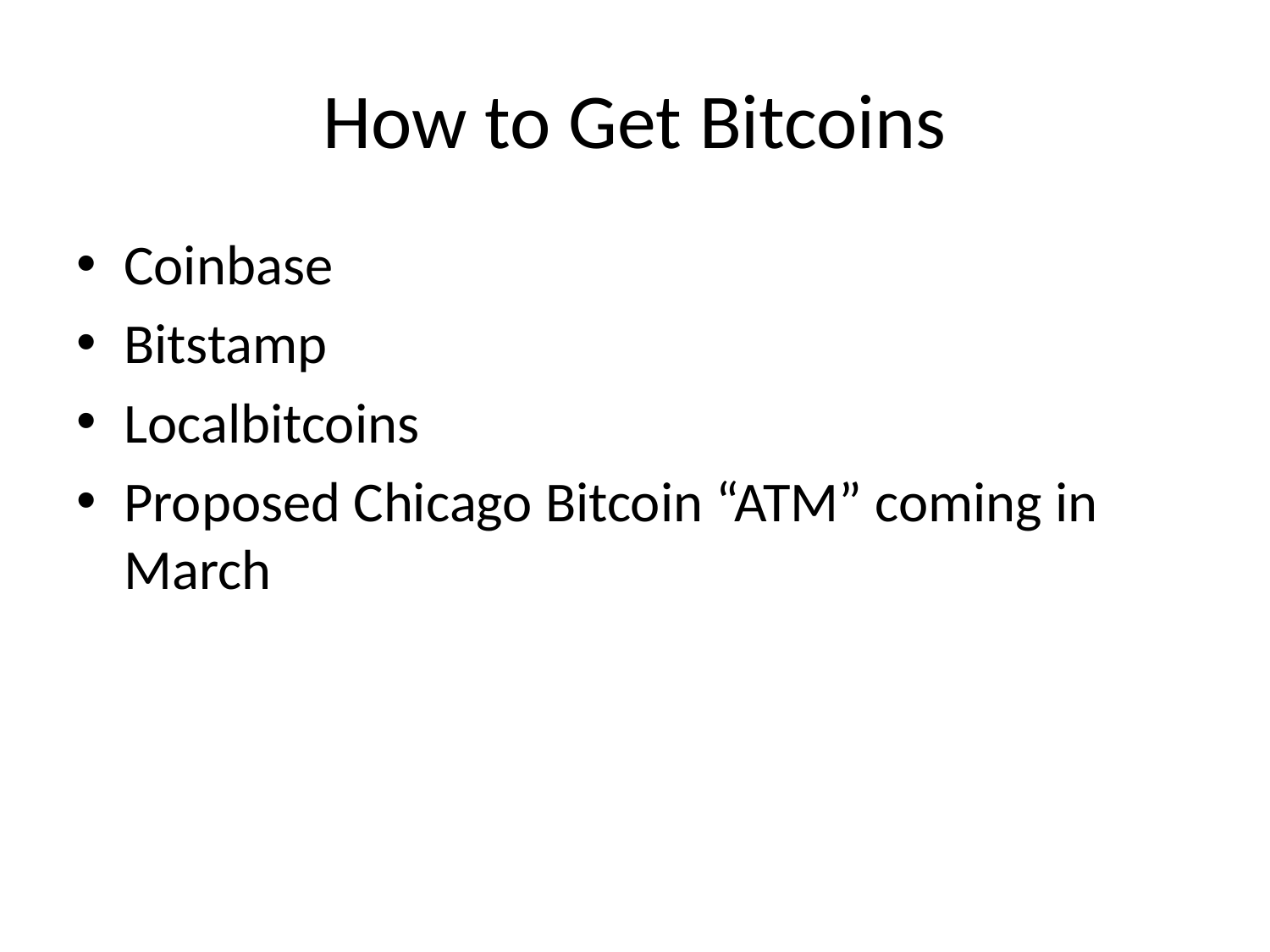

# How to Get Bitcoins
Coinbase
Bitstamp
Localbitcoins
Proposed Chicago Bitcoin “ATM” coming in March